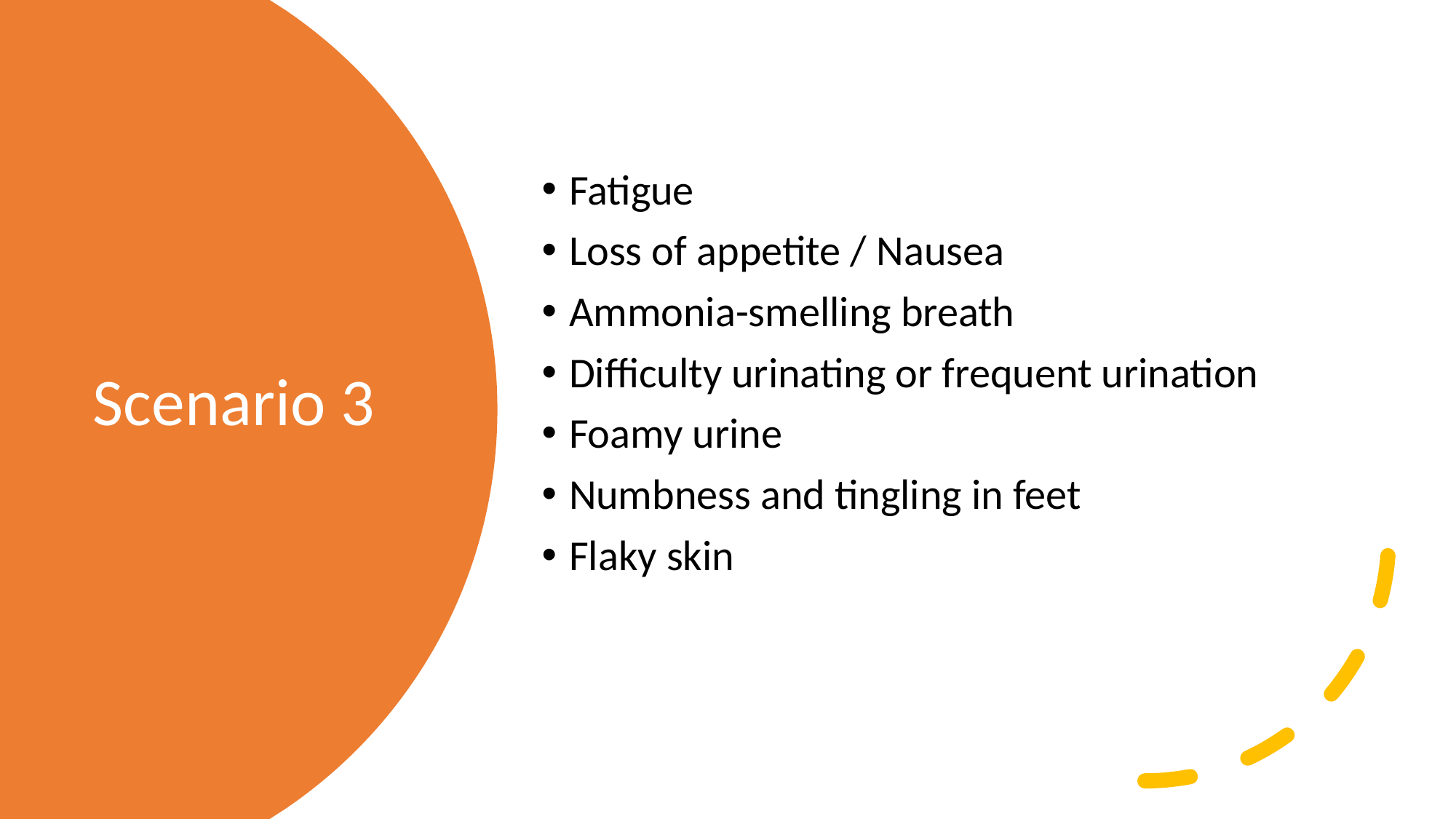

Fatigue
Loss of appetite / Nausea
Ammonia-smelling breath
Difficulty urinating or frequent urination
Foamy urine
Numbness and tingling in feet
Flaky skin

# Scenario 3